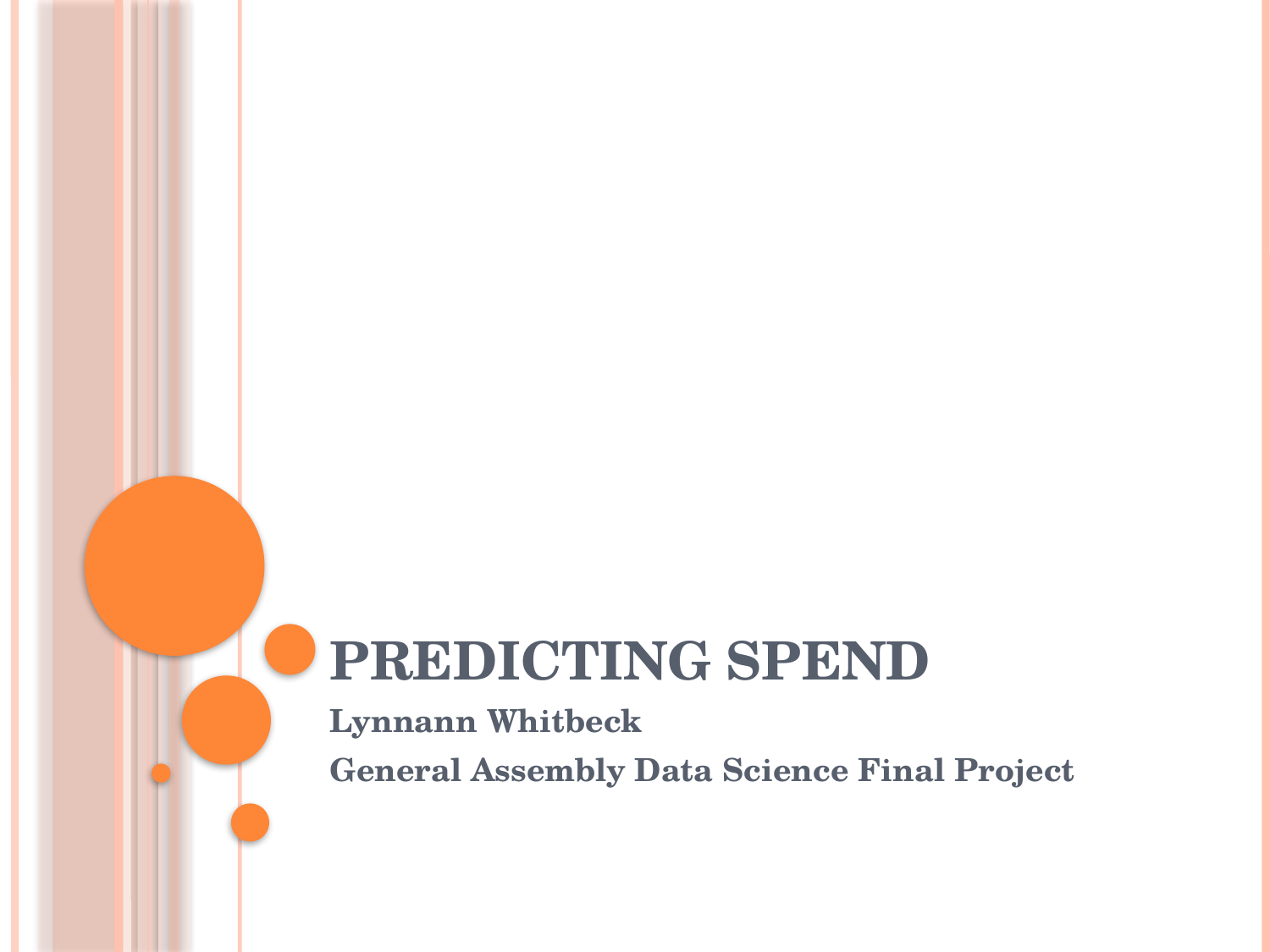

# Predicting spend
Lynnann Whitbeck
General Assembly Data Science Final Project